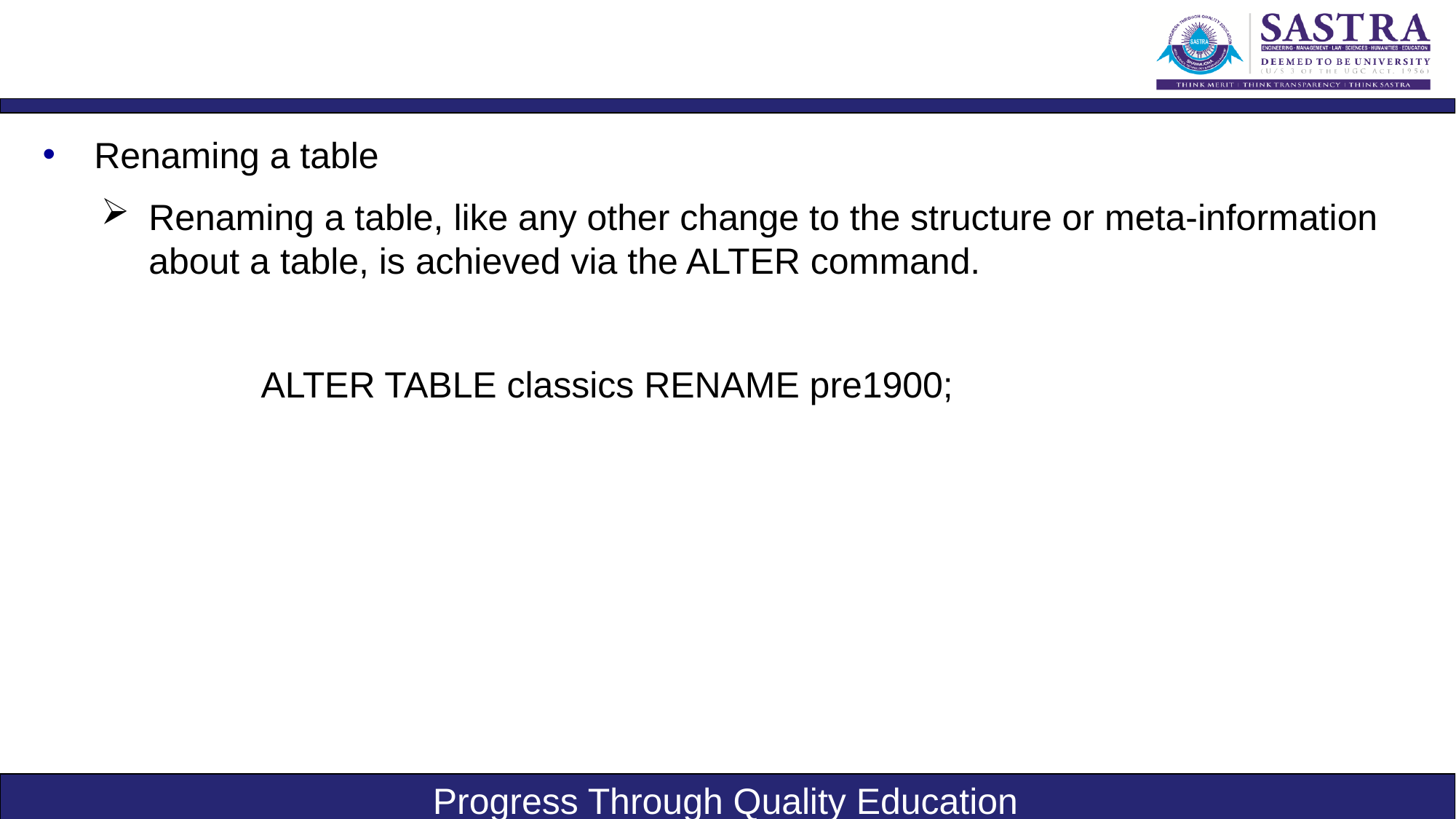

#
Renaming a table
Renaming a table, like any other change to the structure or meta-information about a table, is achieved via the ALTER command.

		ALTER TABLE classics RENAME pre1900;